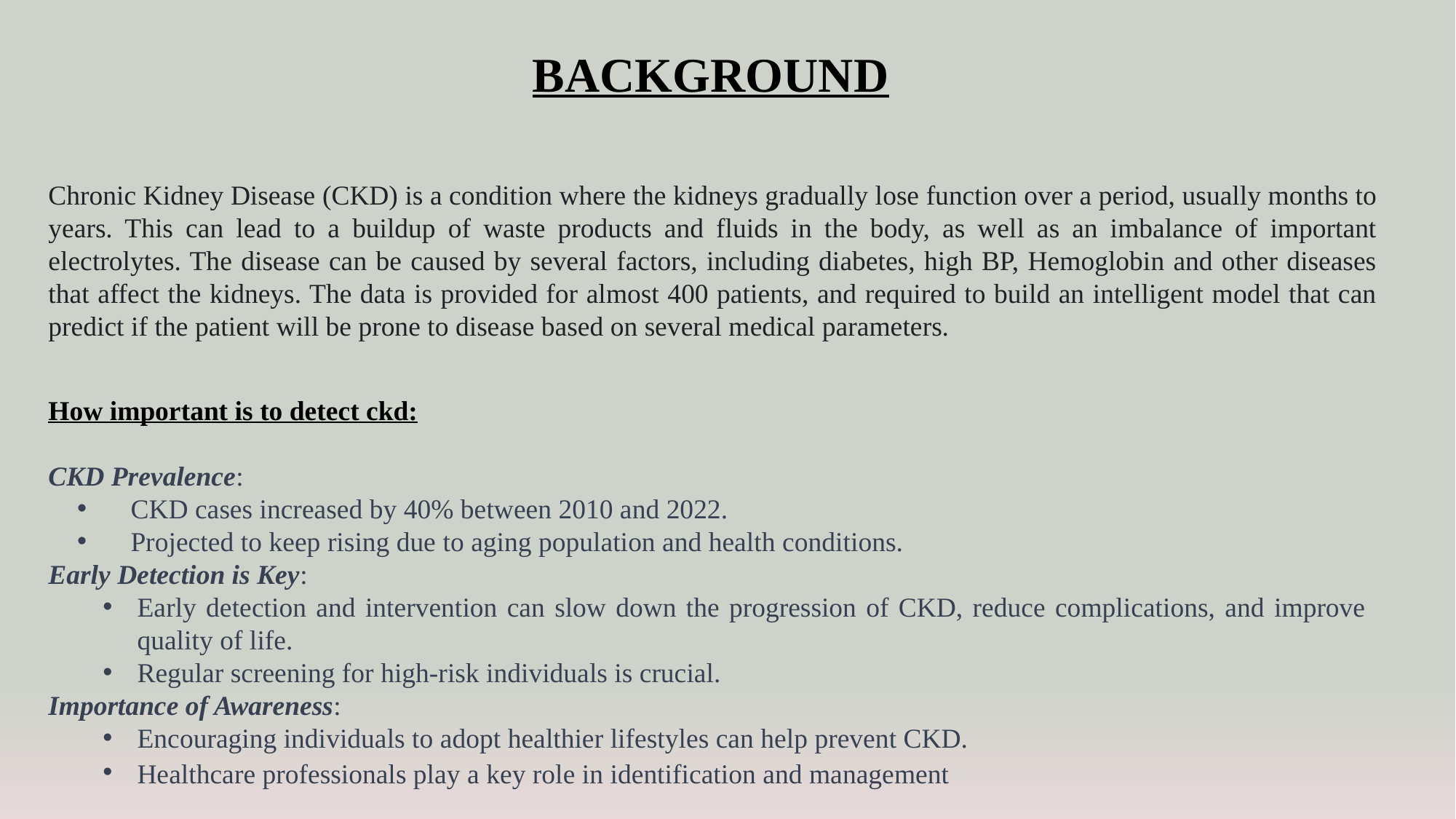

# BACKGROUND
Chronic Kidney Disease (CKD) is a condition where the kidneys gradually lose function over a period, usually months to years. This can lead to a buildup of waste products and fluids in the body, as well as an imbalance of important electrolytes. The disease can be caused by several factors, including diabetes, high BP, Hemoglobin and other diseases that affect the kidneys. The data is provided for almost 400 patients, and required to build an intelligent model that can predict if the patient will be prone to disease based on several medical parameters.
How important is to detect ckd:

CKD Prevalence:
    CKD cases increased by 40% between 2010 and 2022.
    Projected to keep rising due to aging population and health conditions.
Early Detection is Key:
Early detection and intervention can slow down the progression of CKD, reduce complications, and improve quality of life.
Regular screening for high-risk individuals is crucial.
Importance of Awareness:
Encouraging individuals to adopt healthier lifestyles can help prevent CKD.
Healthcare professionals play a key role in identification and management